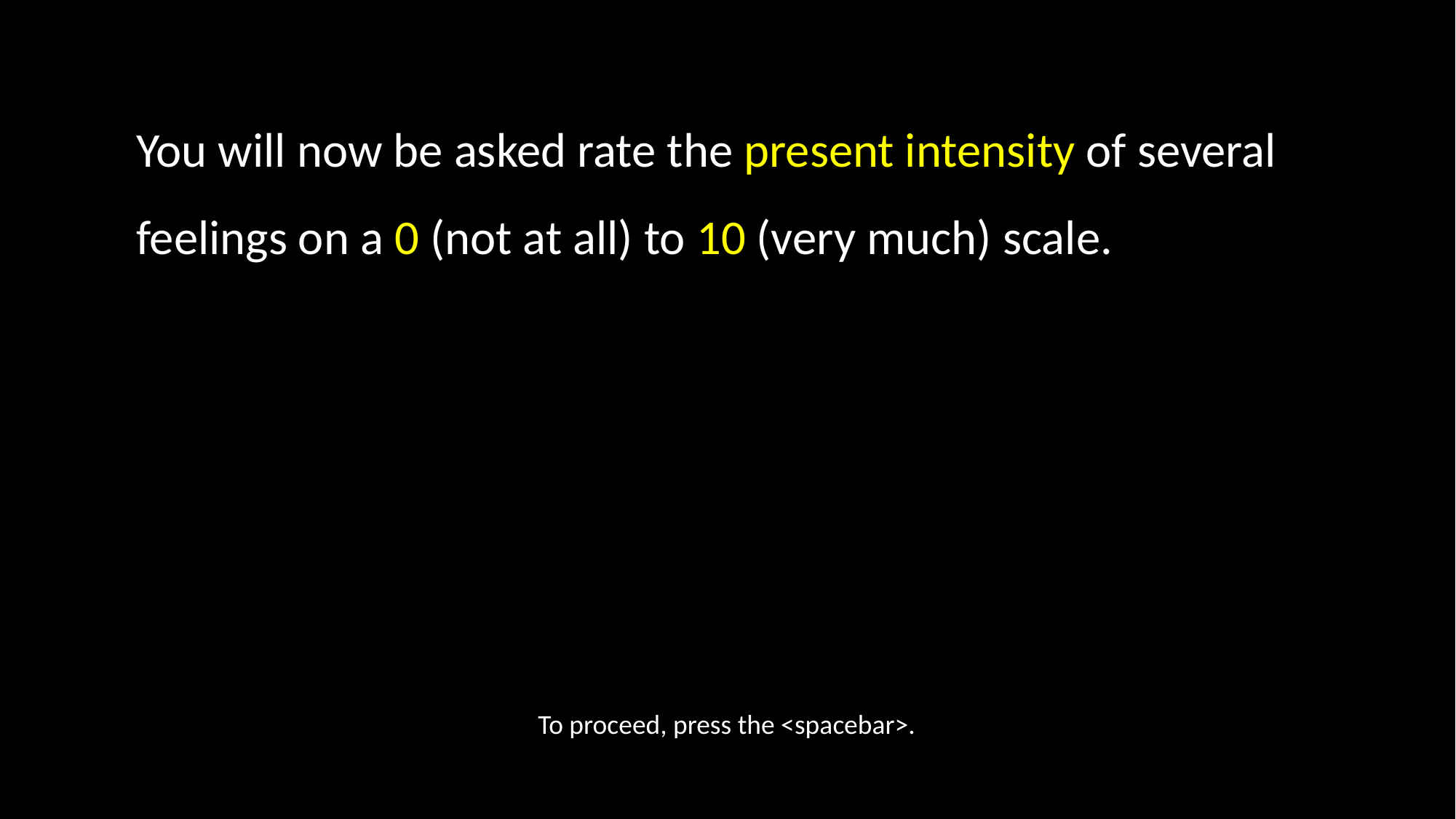

You will now be asked rate the present intensity of several feelings on a 0 (not at all) to 10 (very much) scale.

To proceed, press the <spacebar>.